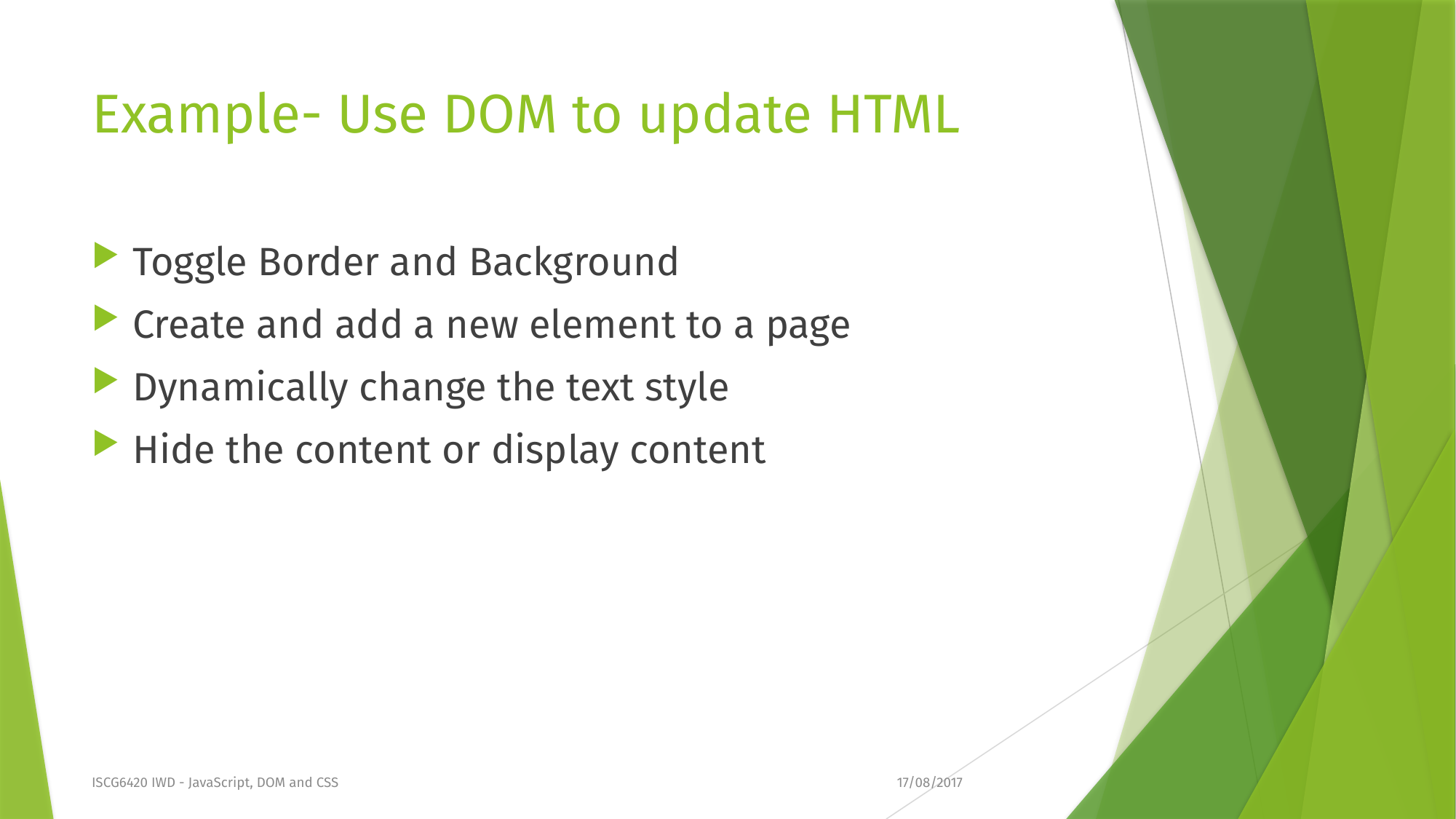

# Example- Use DOM to update HTML
Toggle Border and Background
Create and add a new element to a page
Dynamically change the text style
Hide the content or display content

17/08/2017
ISCG6420 IWD - JavaScript, DOM and CSS